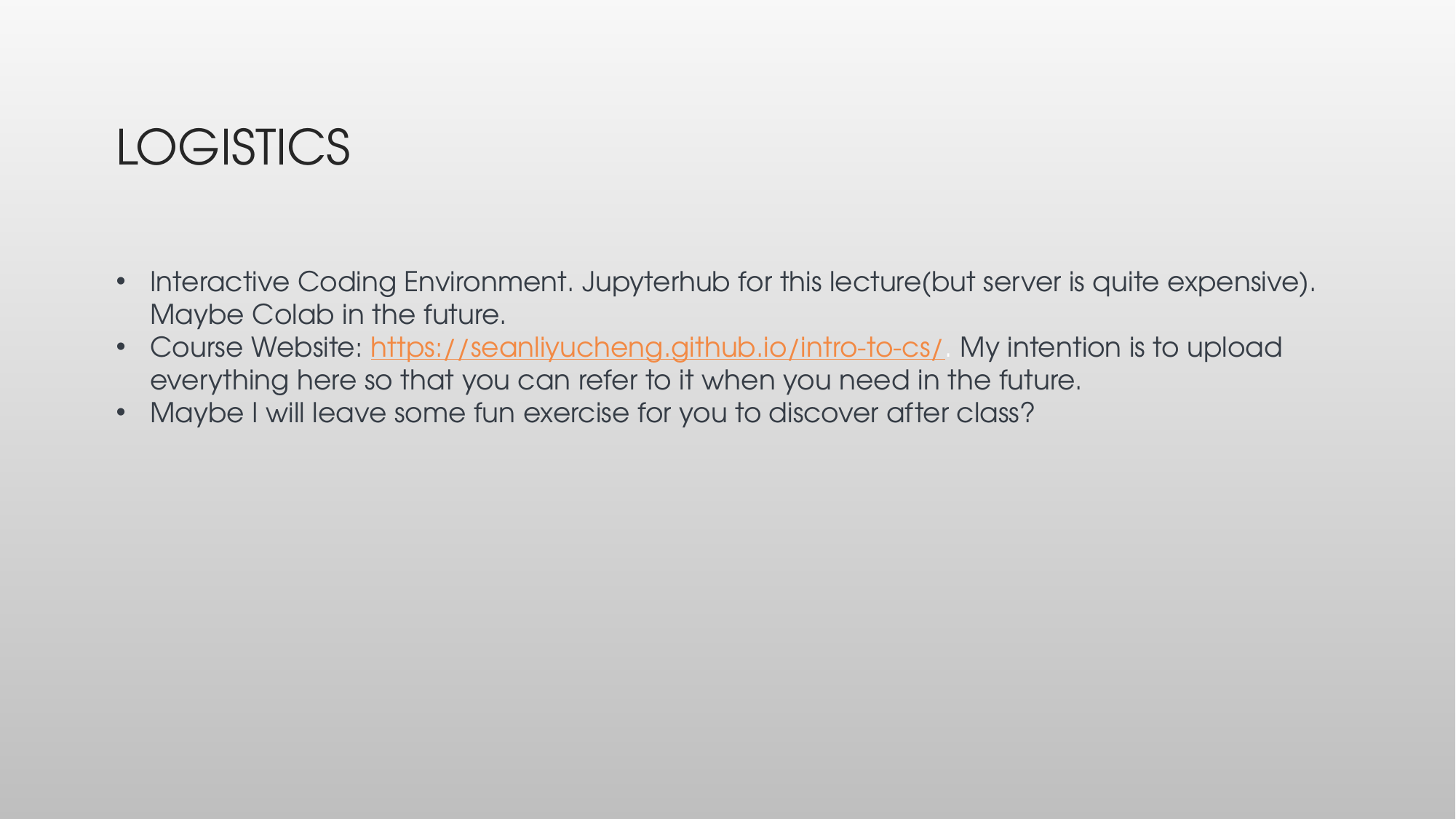

# Logistics
Interactive Coding Environment. Jupyterhub for this lecture(but server is quite expensive). Maybe Colab in the future.
Course Website: https://seanliyucheng.github.io/intro-to-cs/. My intention is to upload everything here so that you can refer to it when you need in the future.
Maybe I will leave some fun exercise for you to discover after class?